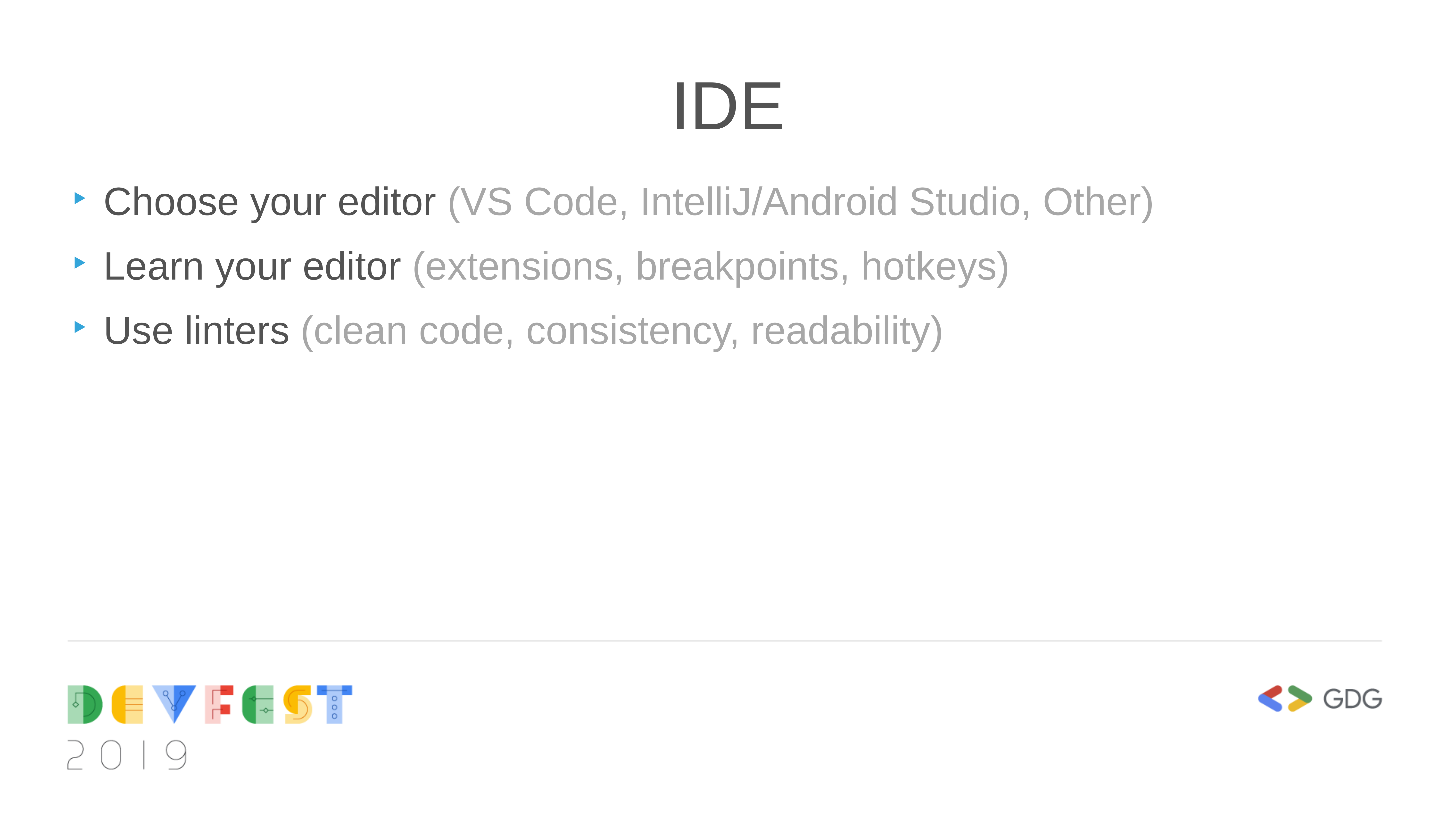

IDE
Choose your editor (VS Code, IntelliJ/Android Studio, Other)
Learn your editor (extensions, breakpoints, hotkeys)
Use linters (clean code, consistency, readability)